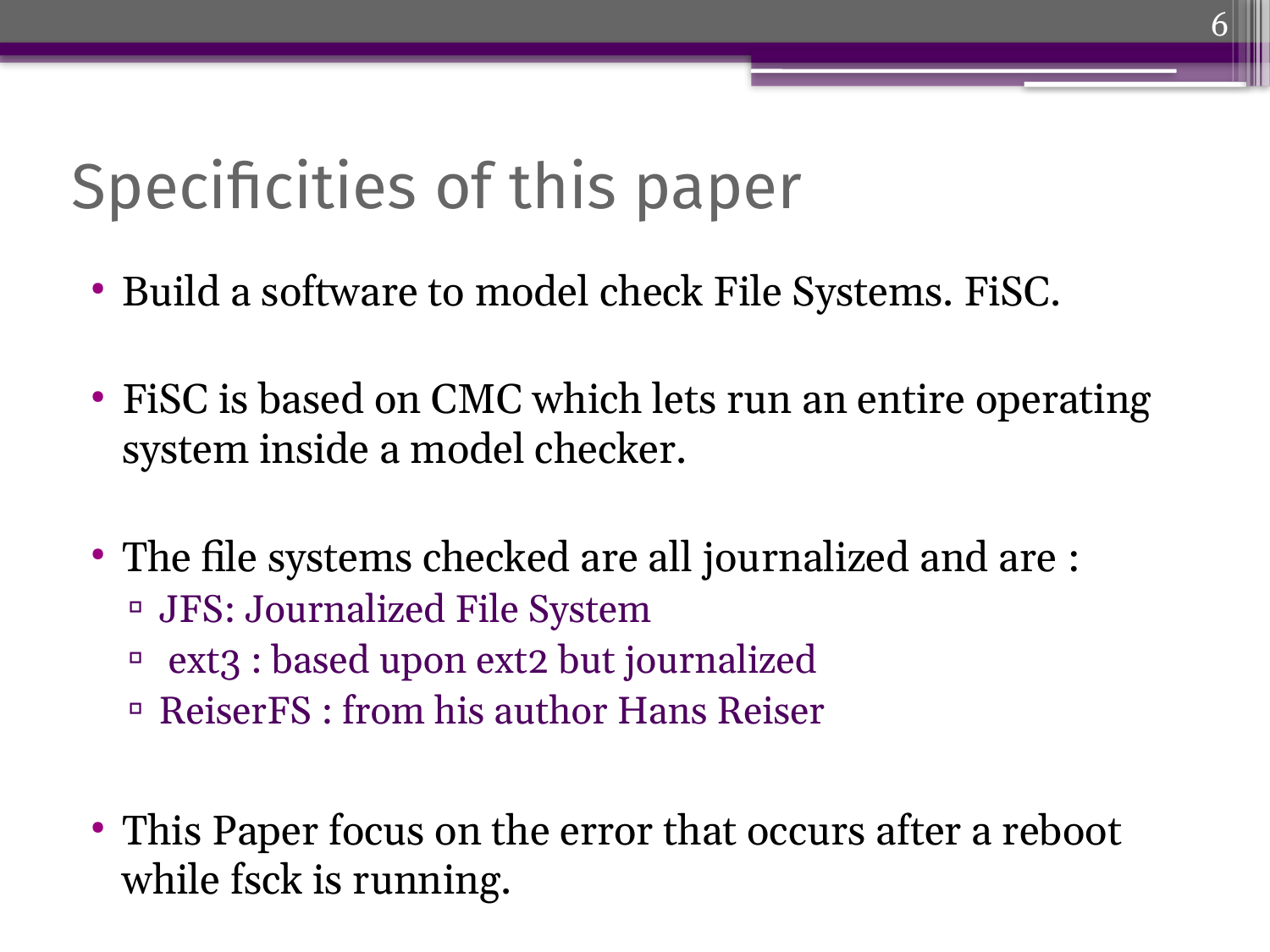

6
# Specificities of this paper
Build a software to model check File Systems. FiSC.

FiSC is based on CMC which lets run an entire operating system inside a model checker.

The file systems checked are all journalized and are :
JFS: Journalized File System
 ext3 : based upon ext2 but journalized
ReiserFS : from his author Hans Reiser

This Paper focus on the error that occurs after a reboot while fsck is running.